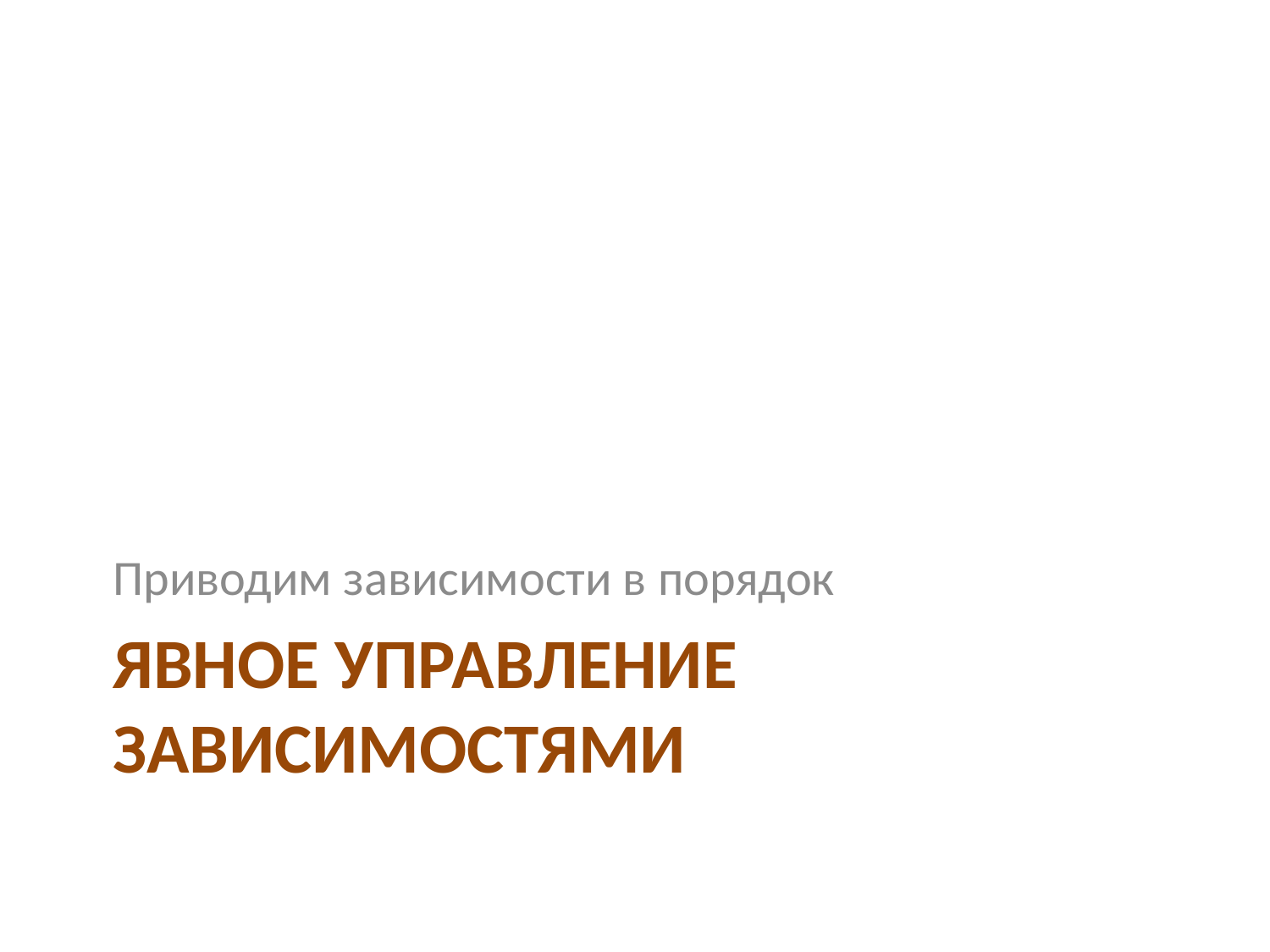

Приводим зависимости в порядок
# Явное управление зависимостями